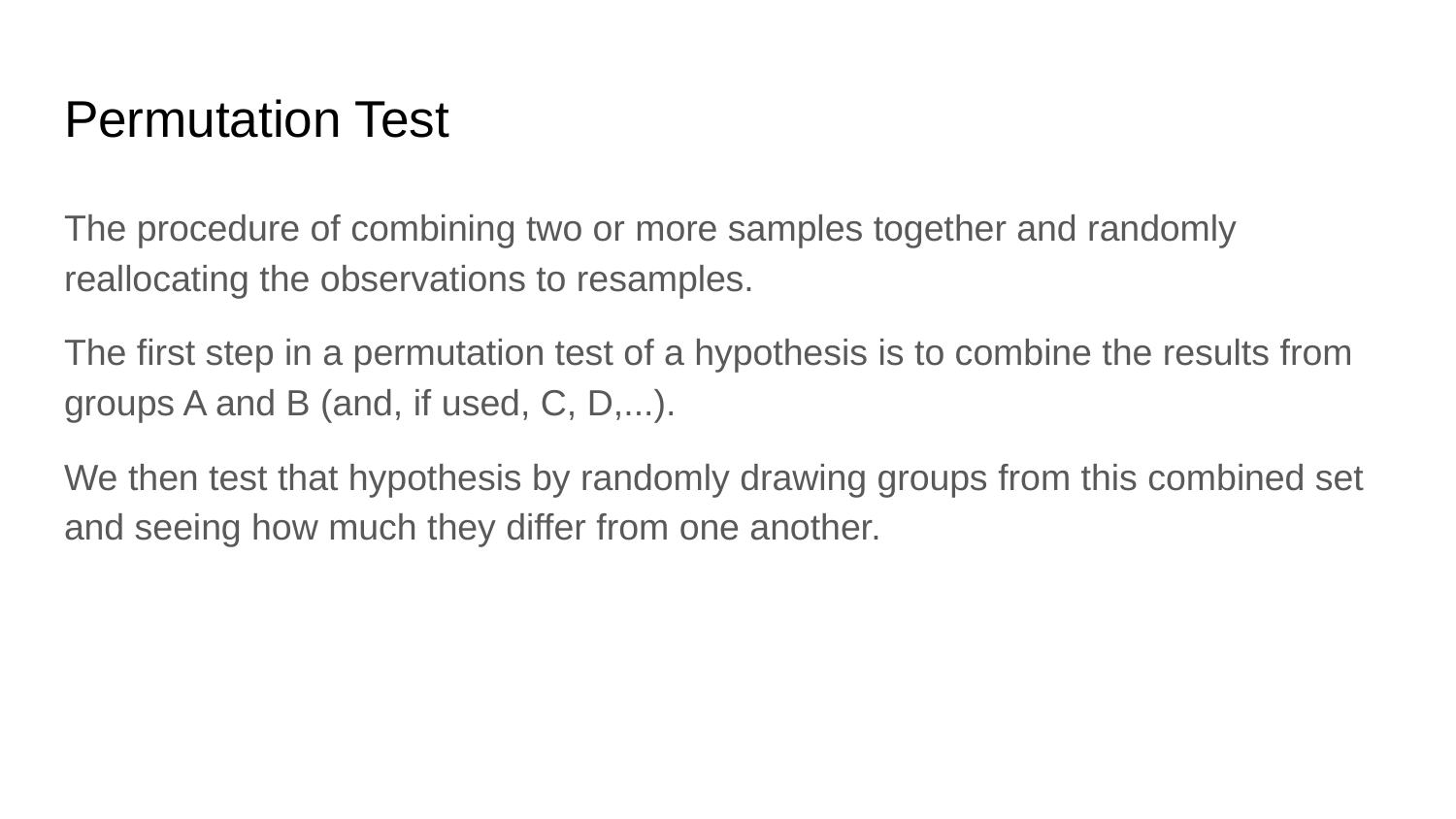

# Permutation Test
The procedure of combining two or more samples together and randomly reallocating the observations to resamples.
The first step in a permutation test of a hypothesis is to combine the results from groups A and B (and, if used, C, D,...).
We then test that hypothesis by randomly drawing groups from this combined set and seeing how much they differ from one another.